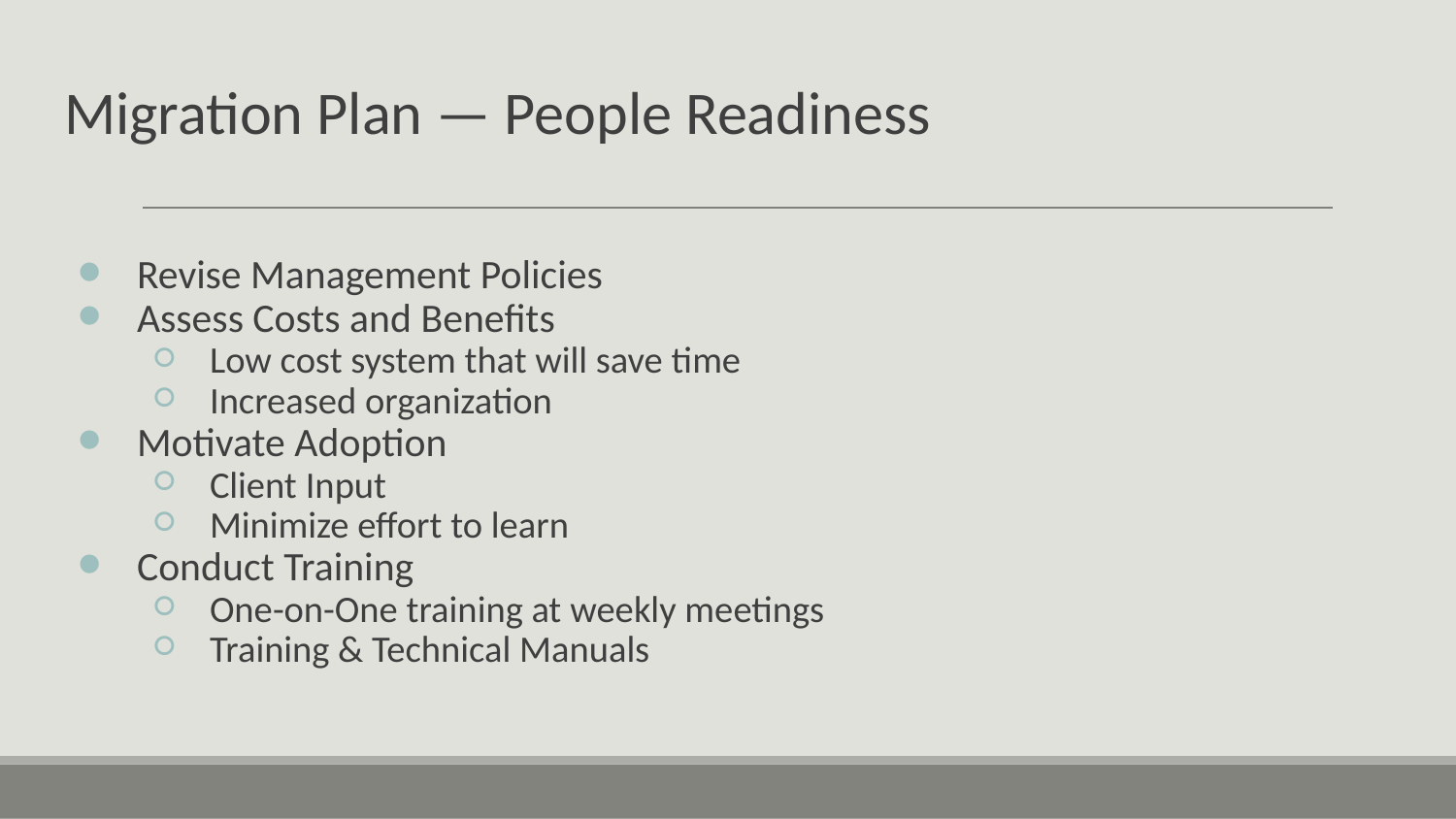

# Migration Plan — People Readiness
Revise Management Policies
Assess Costs and Benefits
Low cost system that will save time
Increased organization
Motivate Adoption
Client Input
Minimize effort to learn
Conduct Training
One-on-One training at weekly meetings
Training & Technical Manuals